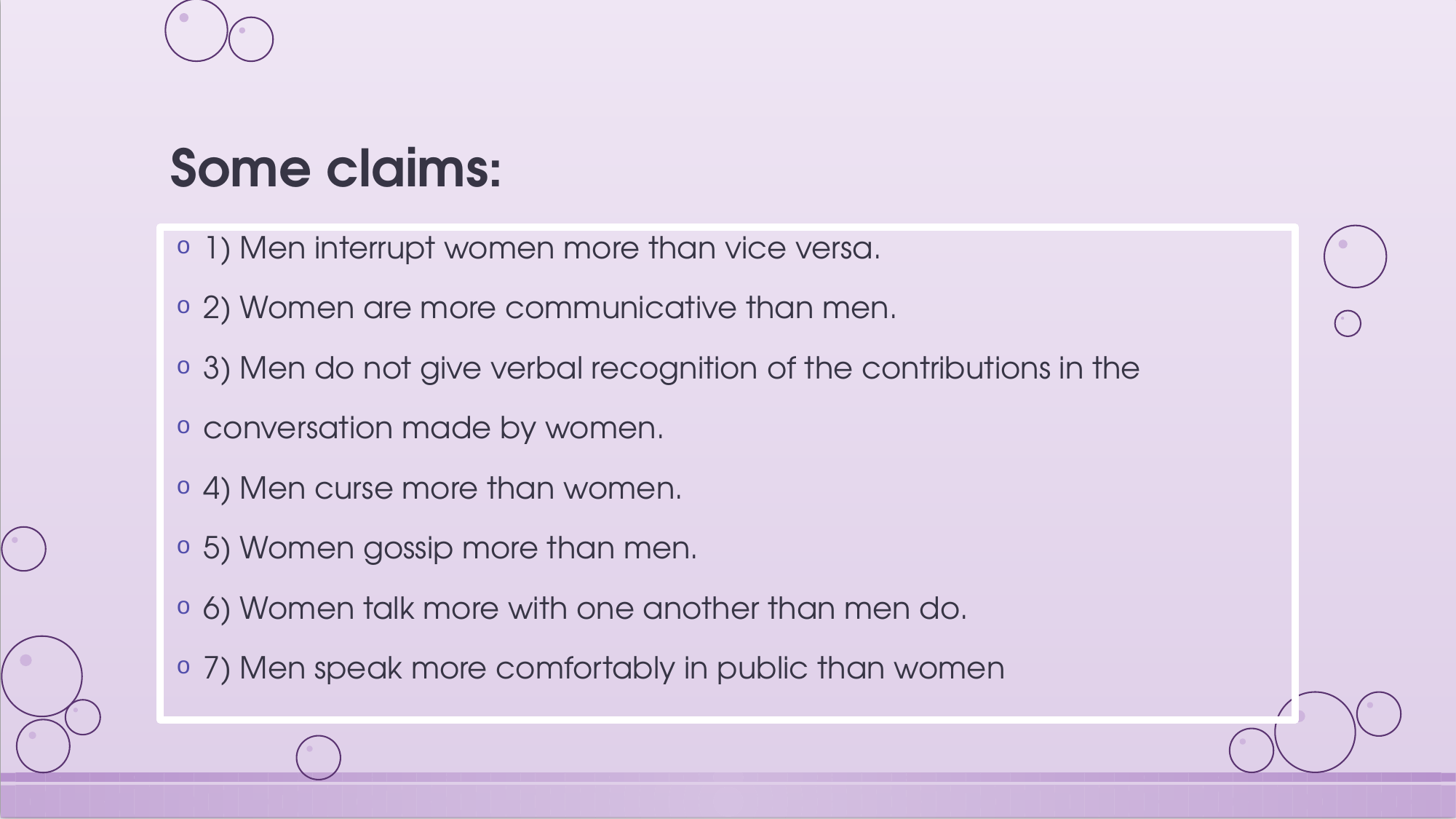

# Some claims:
1) Men interrupt women more than vice versa.
2) Women are more communicative than men.
3) Men do not give verbal recognition of the contributions in the
conversation made by women.
4) Men curse more than women.
5) Women gossip more than men.
6) Women talk more with one another than men do.
7) Men speak more comfortably in public than women